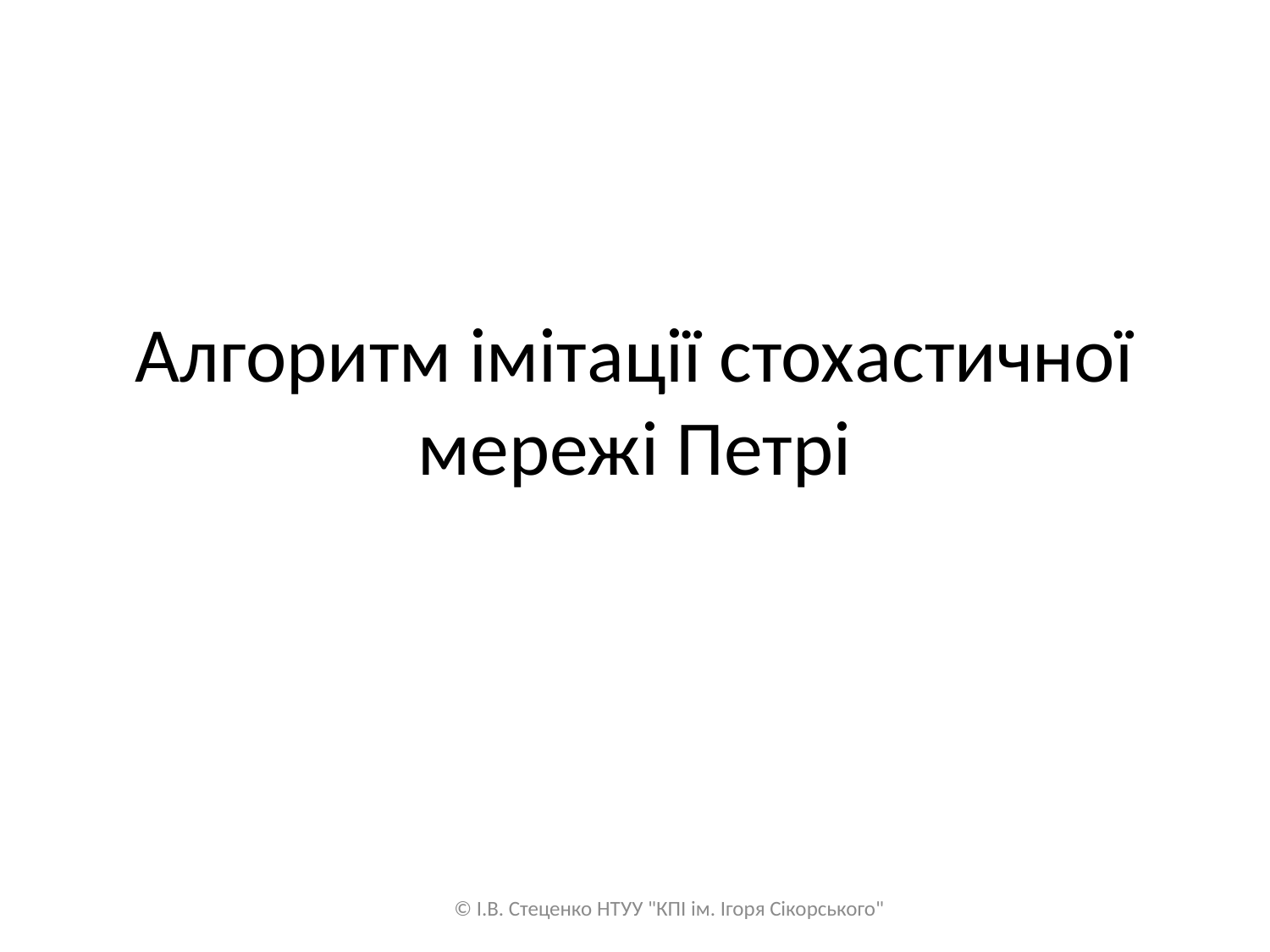

# Алгоритм імітації стохастичної мережі Петрі

© І.В. Стеценко НТУУ "КПІ ім. Ігоря Сікорського"